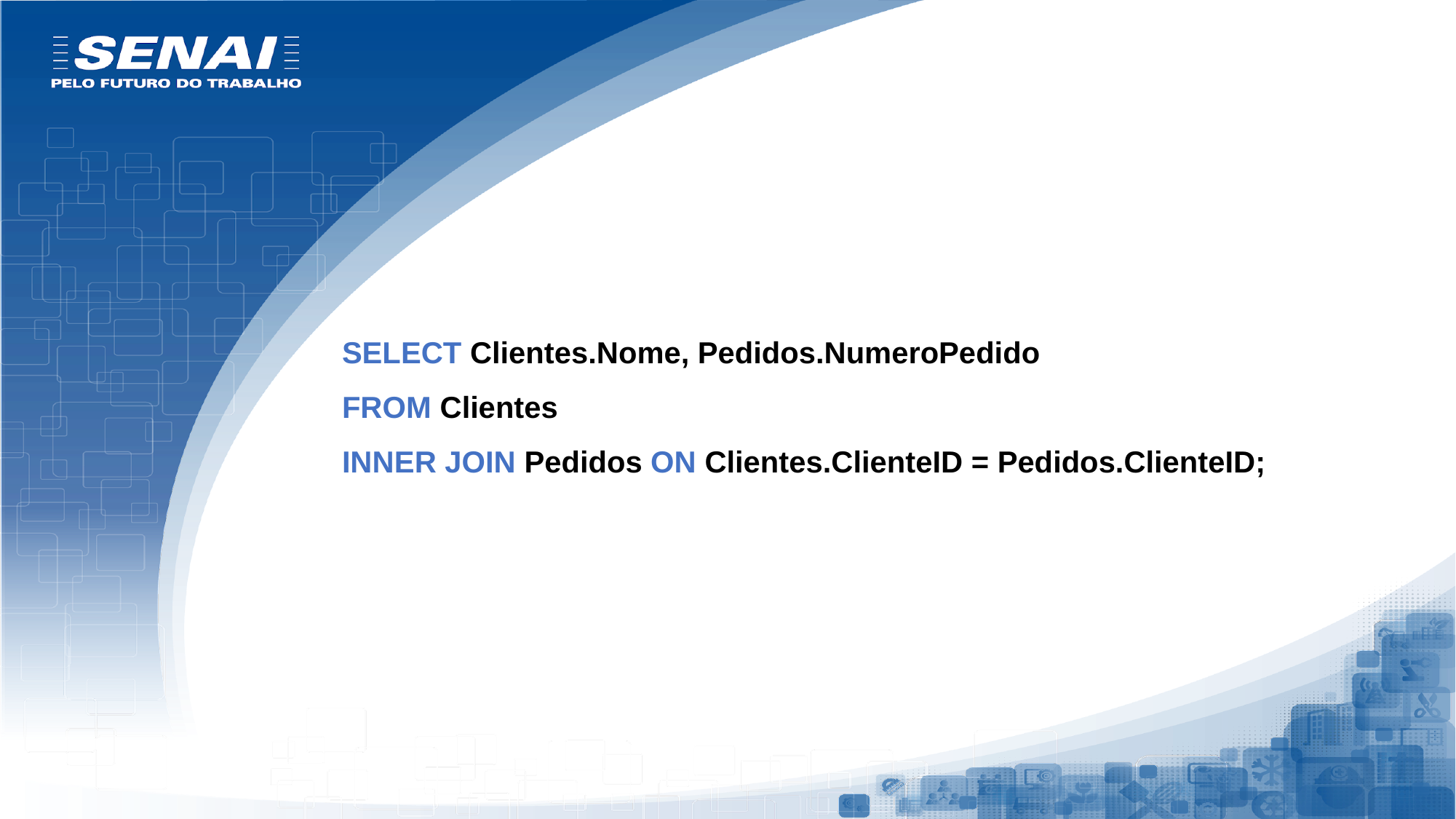

SELECT Clientes.Nome, Pedidos.NumeroPedido
FROM Clientes
INNER JOIN Pedidos ON Clientes.ClienteID = Pedidos.ClienteID;